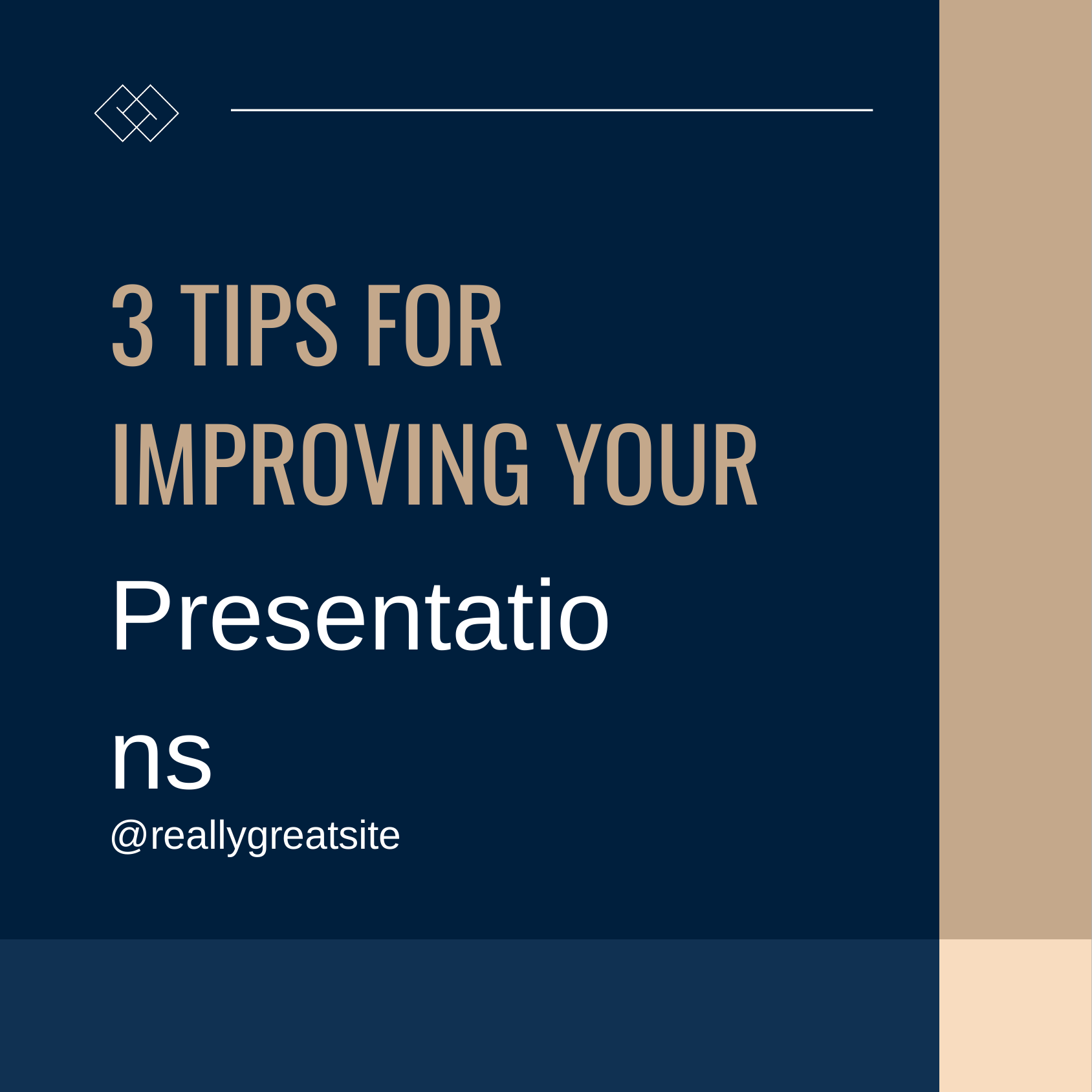

3 TIPS FOR IMPROVING YOUR

Presentations
@reallygreatsite